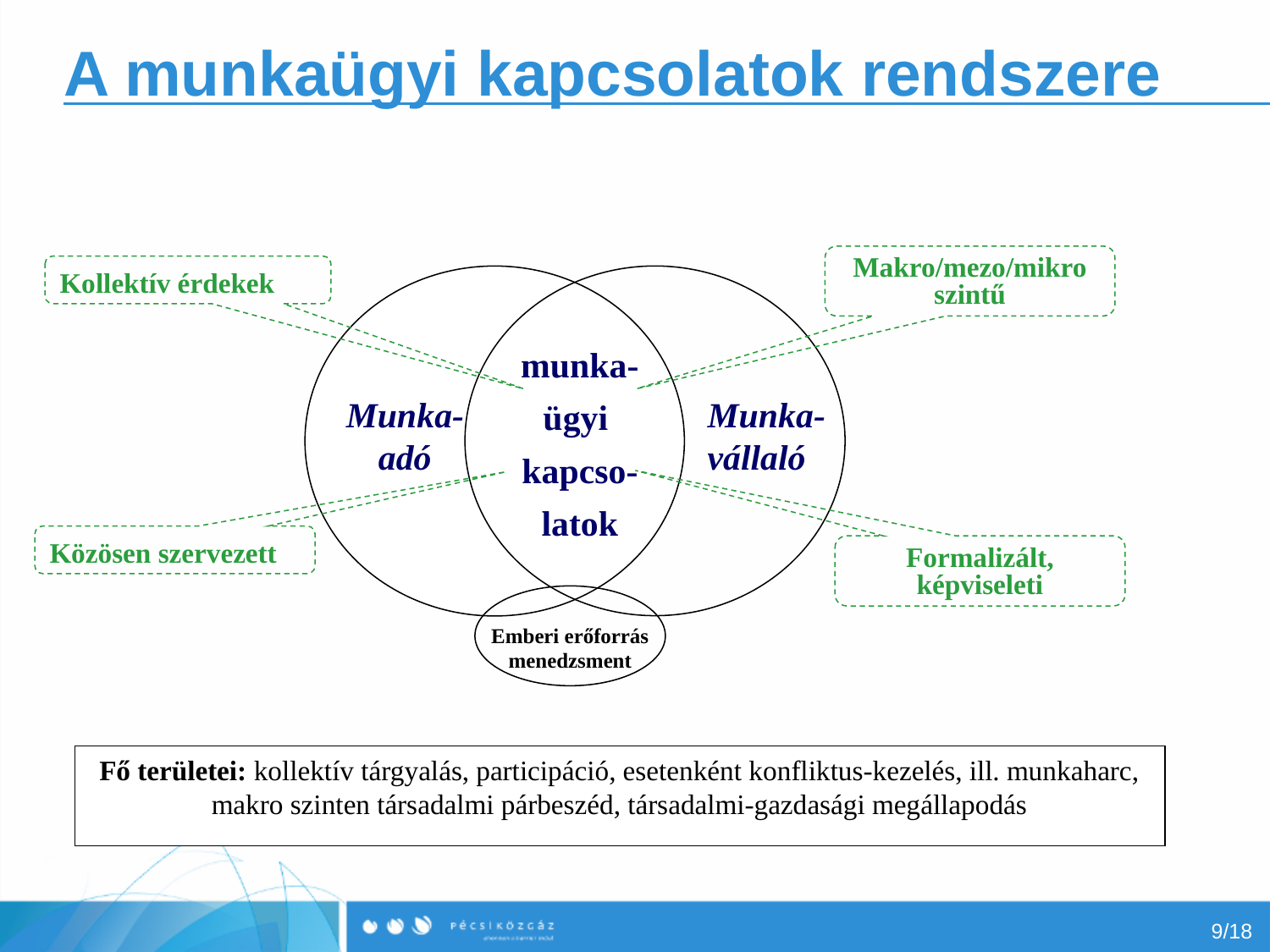

# A munkaügyi kapcsolatok rendszere
Makro/mezo/mikro szintű
Kollektív érdekek

munka-
ügyi
kapcso-
latok
Munka-
adó
Munka-
vállaló
Közösen szervezett
Formalizált, képviseleti

Emberi erőforrás menedzsment
Fő területei: kollektív tárgyalás, participáció, esetenként konfliktus-kezelés, ill. munkaharc,
makro szinten társadalmi párbeszéd, társadalmi-gazdasági megállapodás
9/18